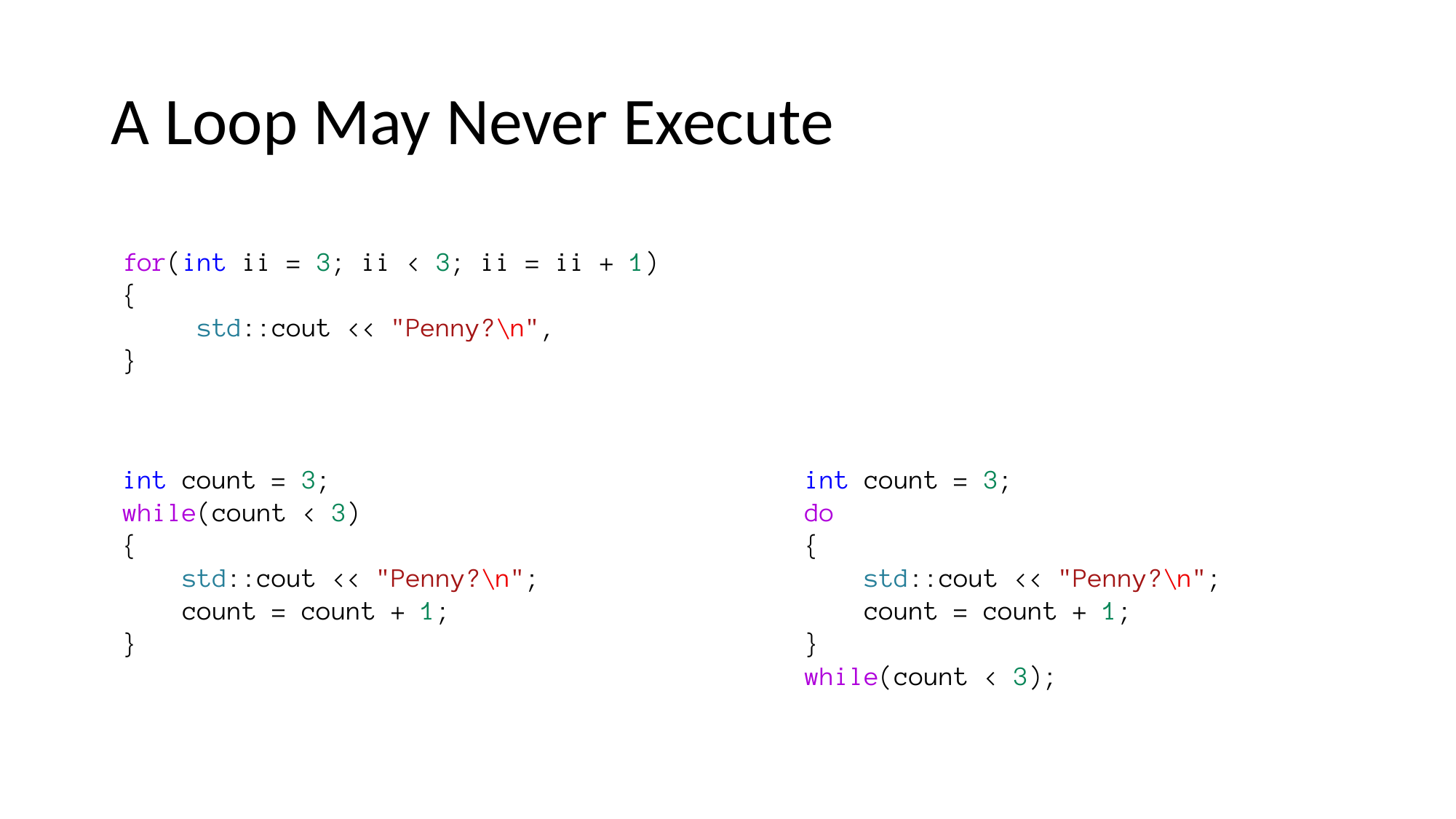

# A Loop May Never Execute
for(int ii = 3; ii < 3; ii = ii + 1)
{
     std::cout << "Penny?\n",
}
int count = 3;
while(count < 3)
{
    std::cout << "Penny?\n";
    count = count + 1;
}
int count = 3;
do
{
    std::cout << "Penny?\n";
    count = count + 1;
}
while(count < 3);